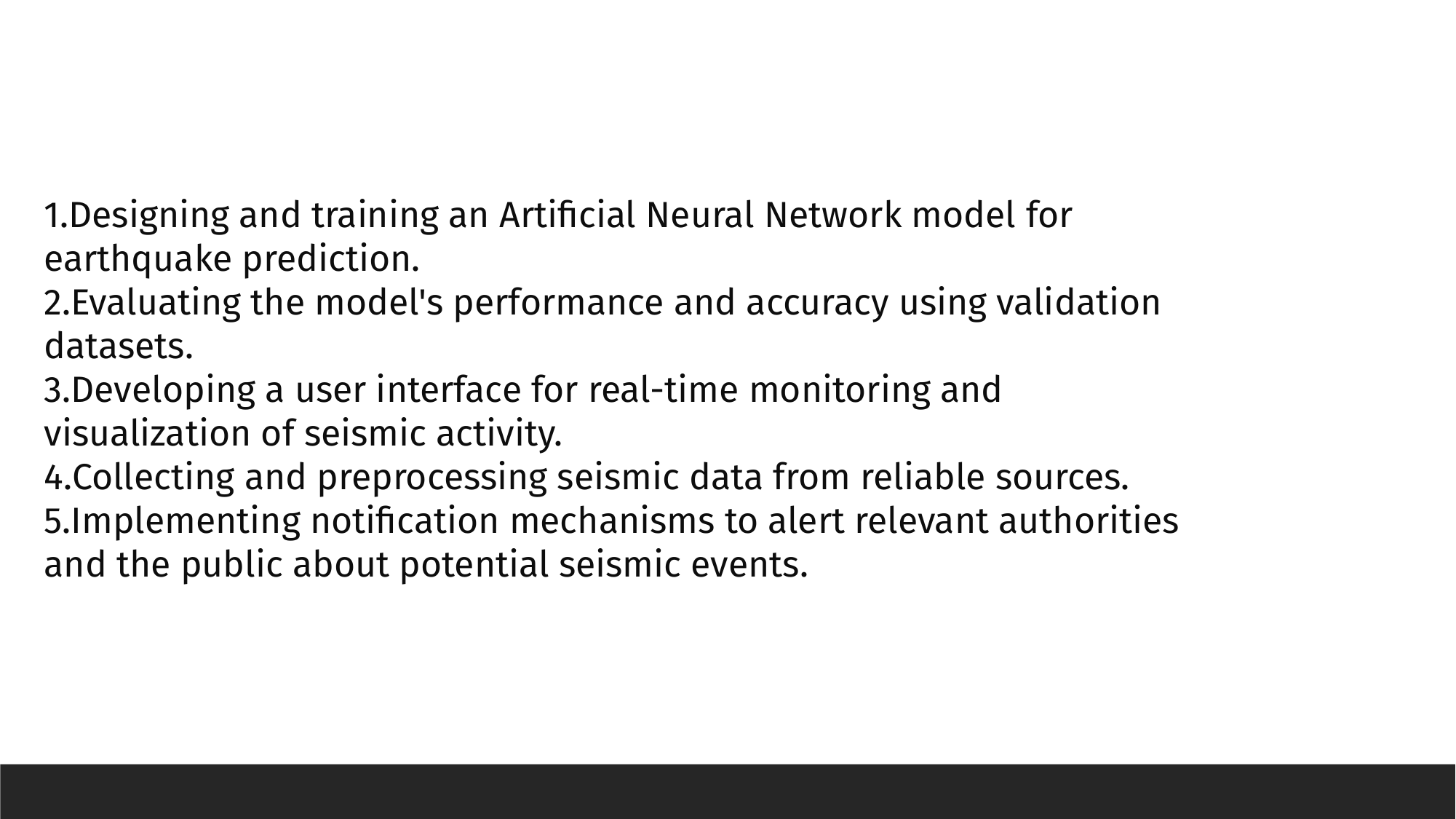

Designing and training an Artificial Neural Network model for earthquake prediction.
Evaluating the model's performance and accuracy using validation datasets.
Developing a user interface for real-time monitoring and visualization of seismic activity.
Collecting and preprocessing seismic data from reliable sources.
Implementing notification mechanisms to alert relevant authorities and the public about potential seismic events.